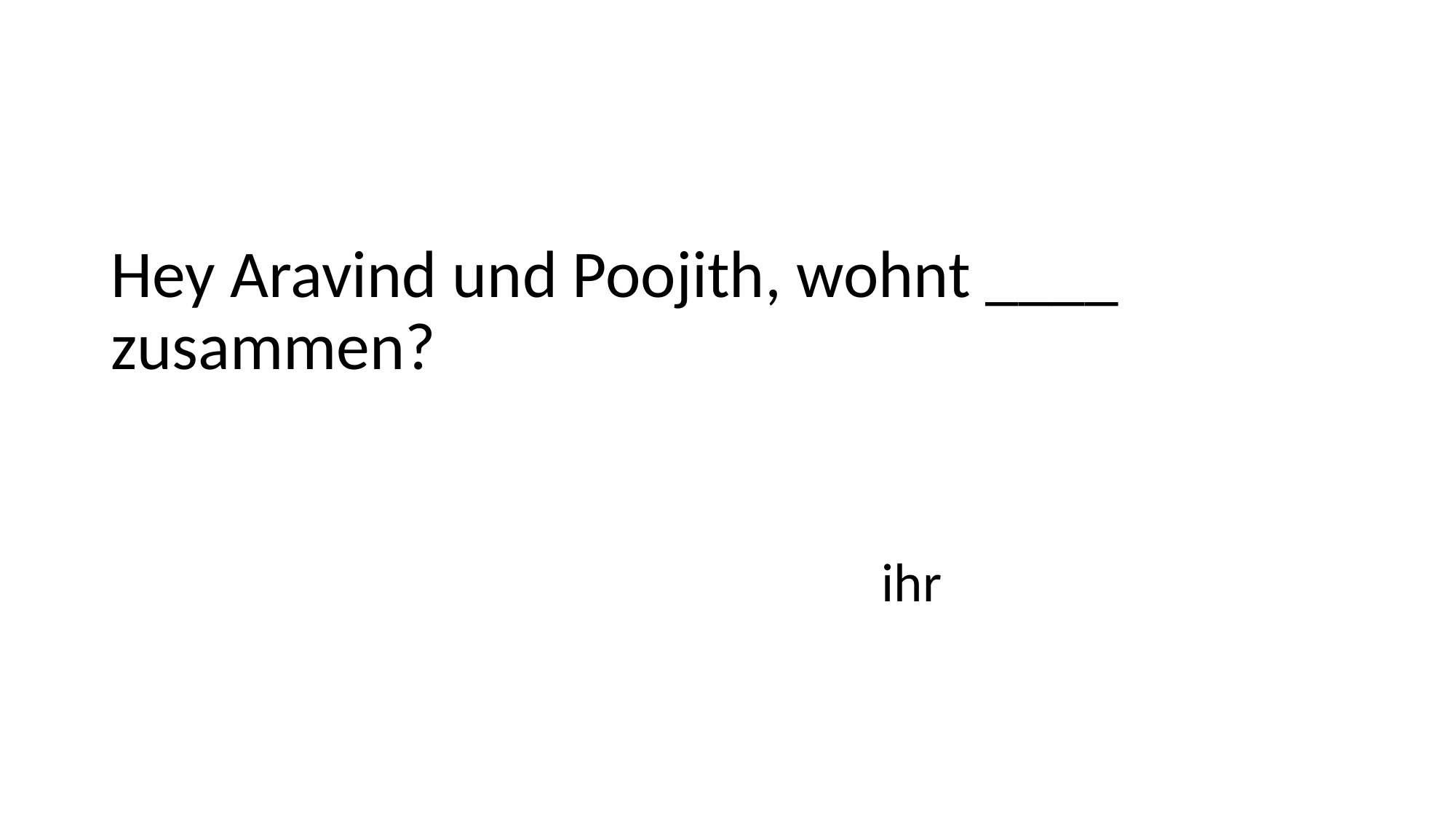

# Hey Aravind und Poojith, wohnt ____ zusammen?
ihr